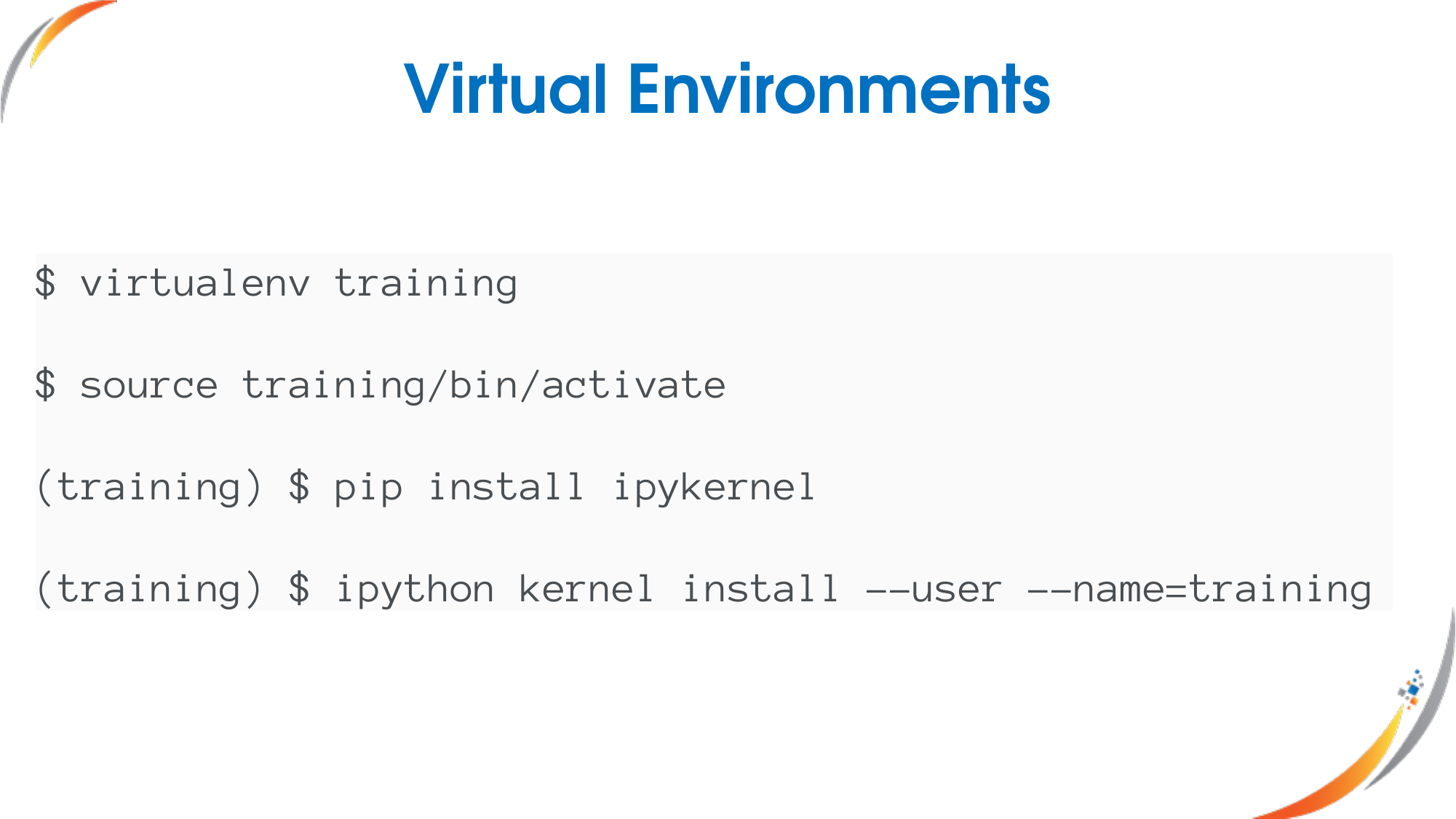

# Virtual Environments
$ virtualenv training

$ source training/bin/activate

(training) $ pip install ipykernel

(training) $ ipython kernel install --user --name=training